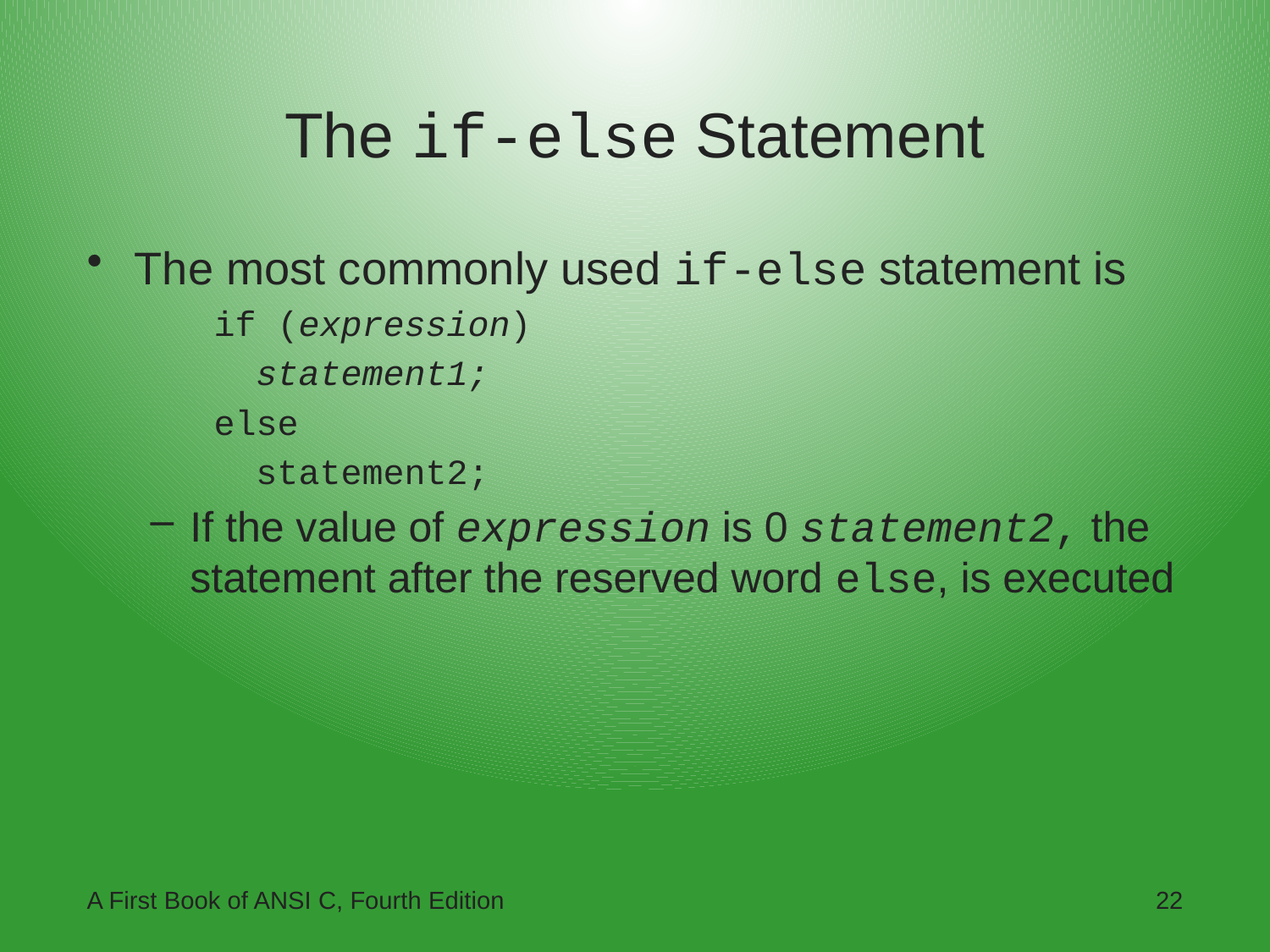

# The if-else Statement
The most commonly used if-else statement is
if (expression)
  statement1;
else
  statement2;
If the value of expression is 0 statement2, the statement after the reserved word else, is executed
A First Book of ANSI C, Fourth Edition
22